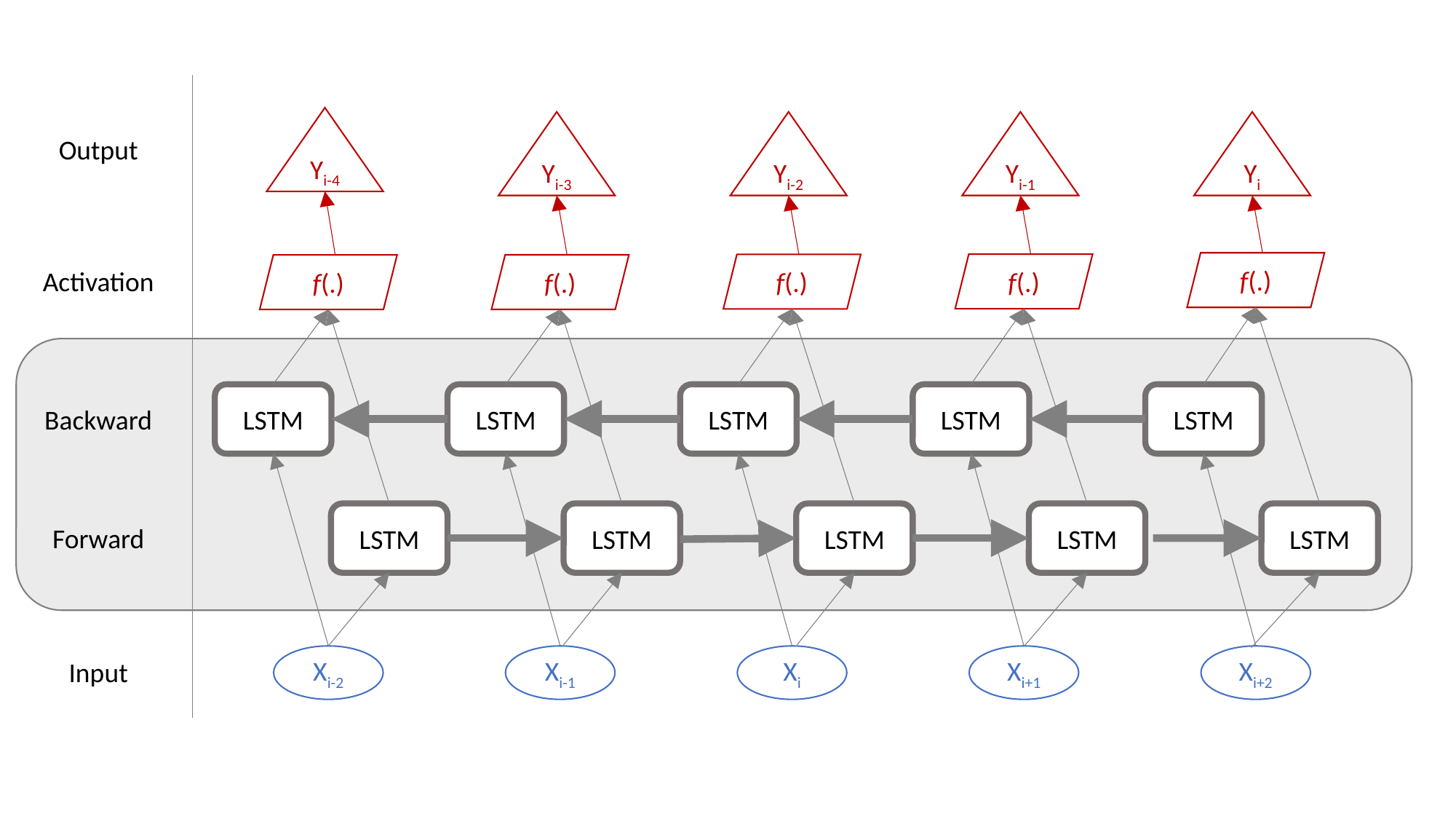

LSTM
Yi-4
Yi-3
Yi-2
Yi-1
Yi
Output
f(.)
f(.)
f(.)
f(.)
f(.)
Activation

LSTM
LSTM
LSTM
LSTM
LSTM
Backward
Xi-1
LSTM
LSTM
LSTM
LSTM
LSTM
Forward
f(.)
Xi+1
Xi+2
Xi
Xi-2
Xi-1
Input
f(.)
f(.)
f(.)
Yi-1